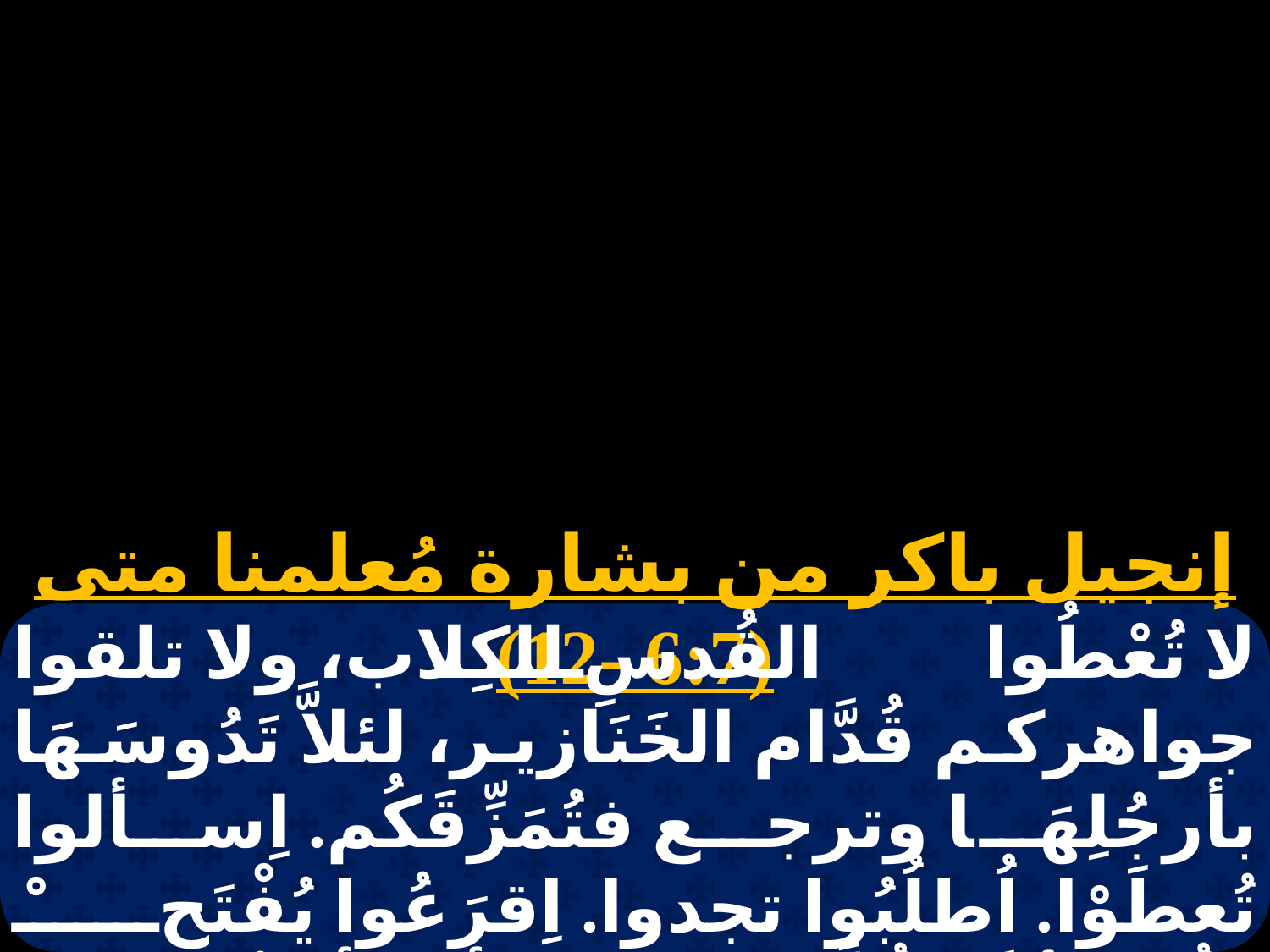

إنجيل باكر من بشارة مُعلمنا متى (6:7 -12)
لا تُعْطُوا القُدسِ للكِلاب، ولا تلقوا جواهركم قُدَّام الخَنَازير، لئلاَّ تَدُوسَهَا بأرجُلِهَا وترجع فتُمَزِّقَكُم. اِسألوا تُعطَوْا. اُطلُبُوا تجدوا. اِقرَعُوا يُفْتَحْ لكُم. لأنَّ كُلَّ مَنْ يَسأل يَأخُذُ، ومَنْ يَطلُبُ يَجدُ. ومَنْ يَقرَعُ يُفتَحُ لهُ.